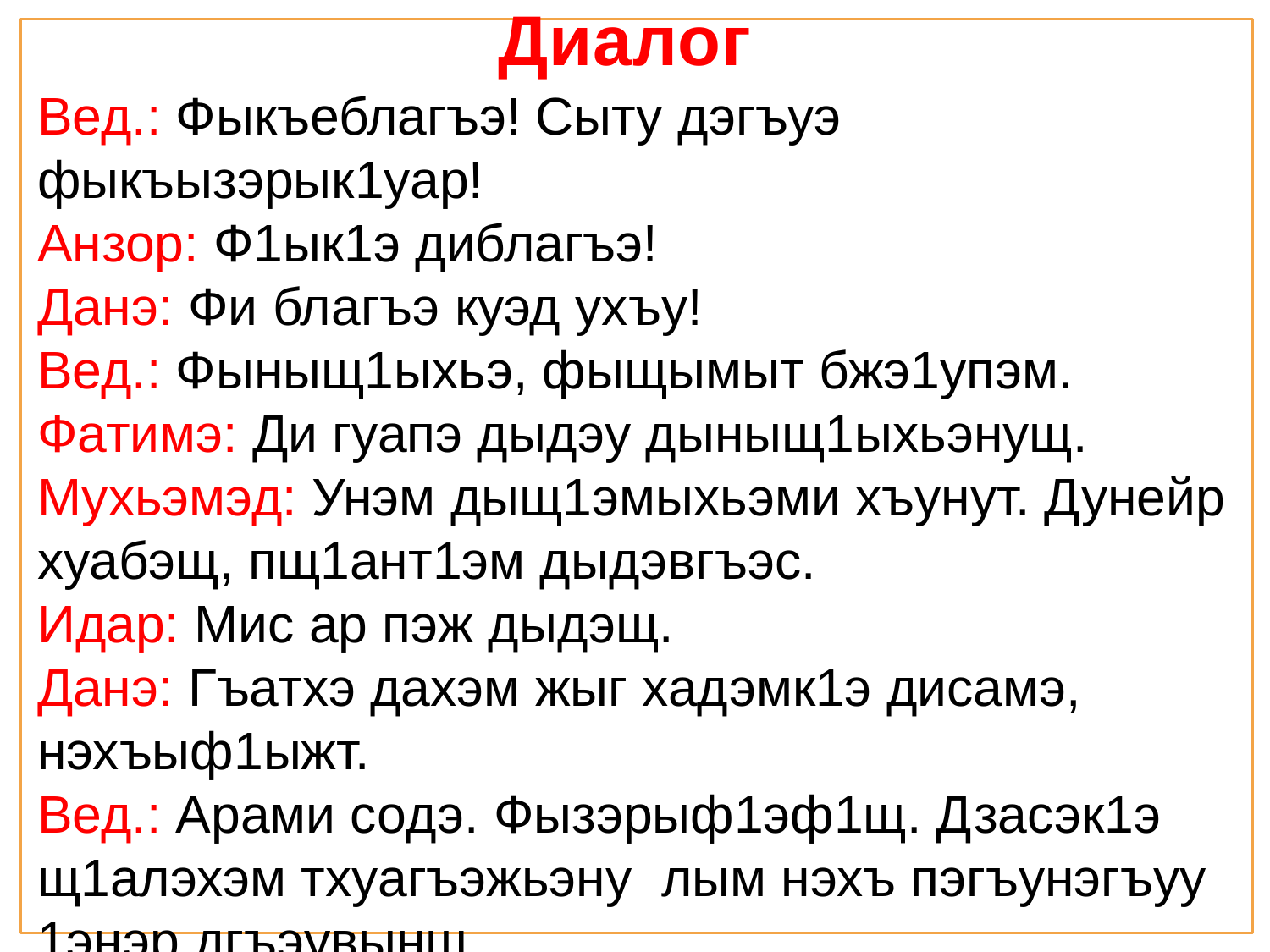

# Диалог
Вед.: Фыкъеблагъэ! Сыту дэгъуэ фыкъызэрык1уар!
Анзор: Ф1ык1э диблагъэ!
Данэ: Фи благъэ куэд ухъу!
Вед.: Фыныщ1ыхьэ, фыщымыт бжэ1упэм.
Фатимэ: Ди гуапэ дыдэу дыныщ1ыхьэнущ.
Мухьэмэд: Унэм дыщ1эмыхьэми хъунут. Дунейр хуабэщ, пщ1ант1эм дыдэвгъэс.
Идар: Мис ар пэж дыдэщ.
Данэ: Гъатхэ дахэм жыг хадэмк1э дисамэ, нэхъыф1ыжт.
Вед.: Арами содэ. Фызэрыф1эф1щ. Дзасэк1э щ1алэхэм тхуагъэжьэну  лым нэхъ пэгъунэгъуу 1энэр дгъэувынщ.